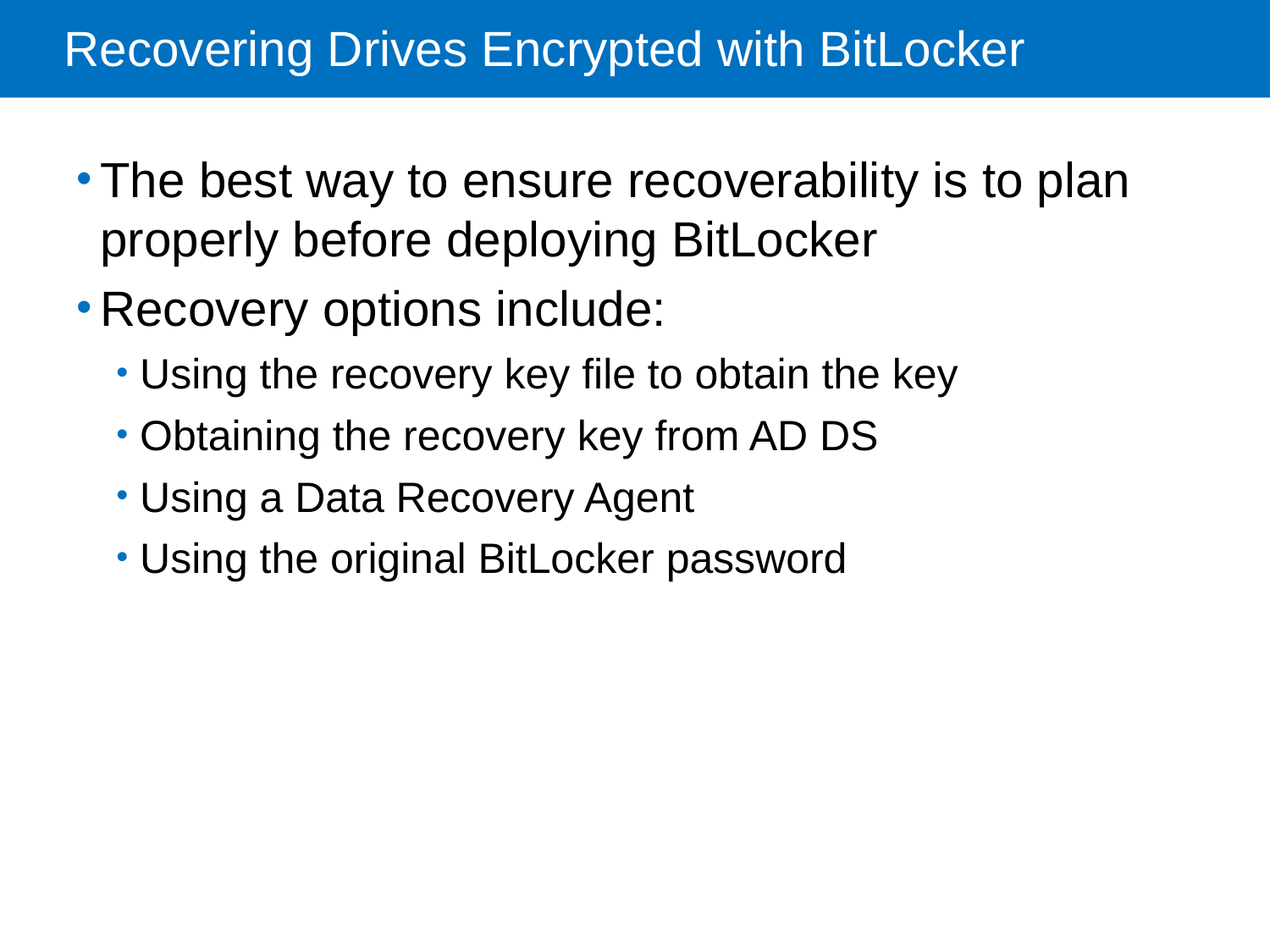

# Recovering Drives Encrypted with BitLocker
The best way to ensure recoverability is to plan properly before deploying BitLocker
Recovery options include:
Using the recovery key file to obtain the key
Obtaining the recovery key from AD DS
Using a Data Recovery Agent
Using the original BitLocker password